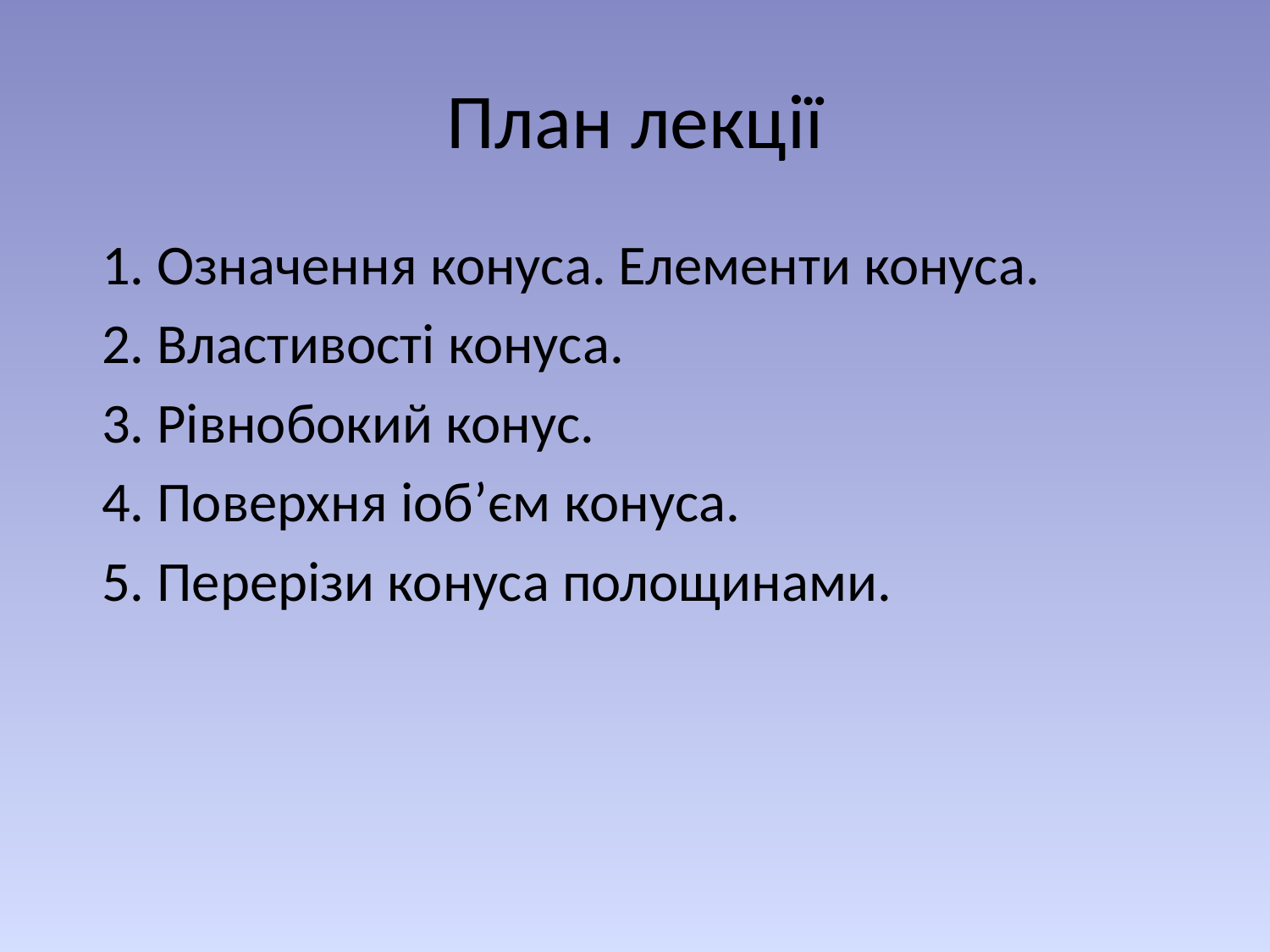

# План лекцiї
  1. Означення конуса. Елементи конуса.
  2. Властивостi конуса.
  3. Рiвнобокий конус.
  4. Поверхня iоб’єм конуса.
  5. Перерiзи конуса полощинами.